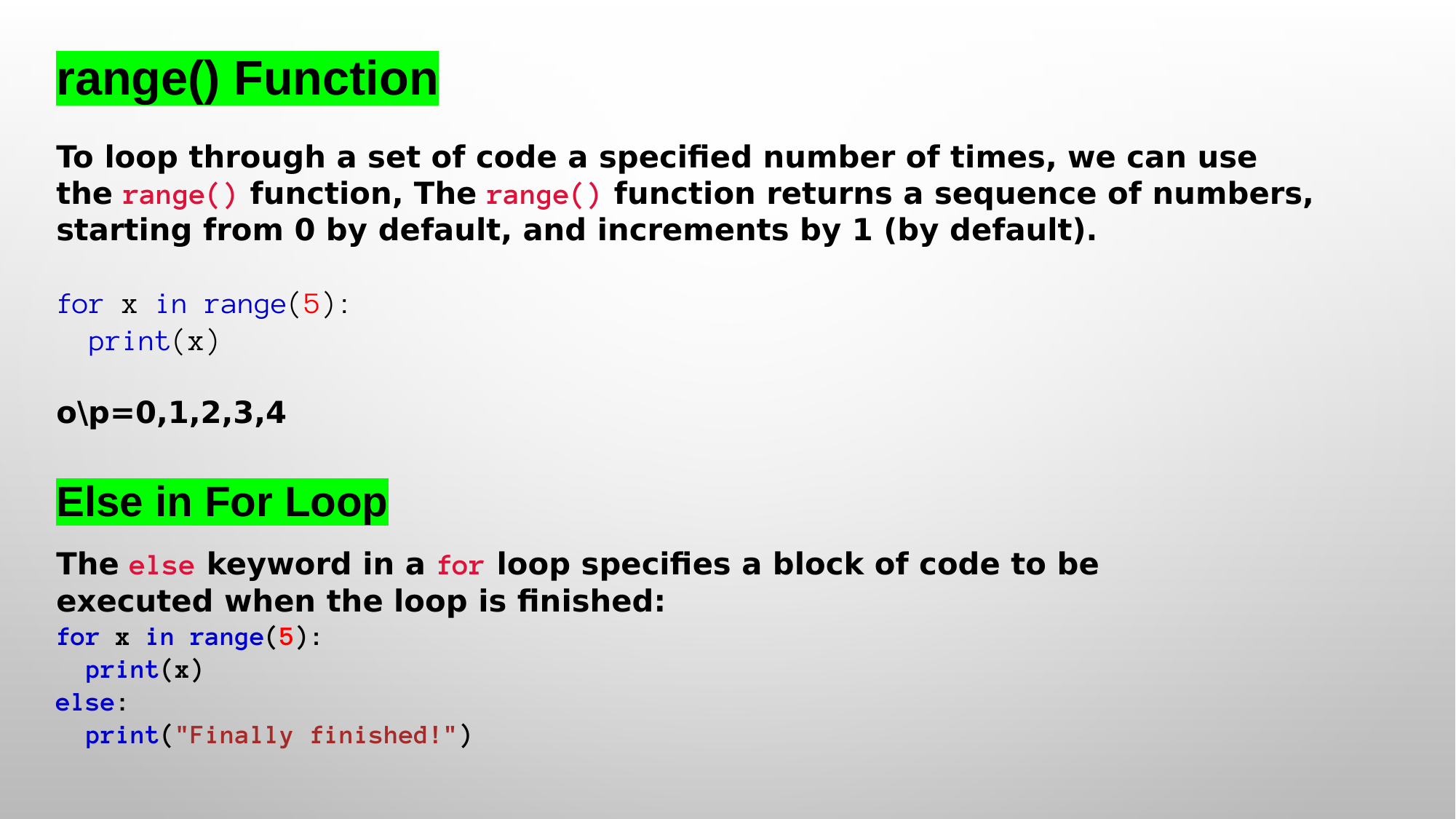

range() Function

To loop through a set of code a specified number of times, we can use the range() function, The range() function returns a sequence of numbers, starting from 0 by default, and increments by 1 (by default).

for x in range(5):
  print(x)

o\p=0,1,2,3,4

Else in For Loop

The else keyword in a for loop specifies a block of code to be executed when the loop is finished:
for x in range(5):
  print(x)
else:
  print("Finally finished!")